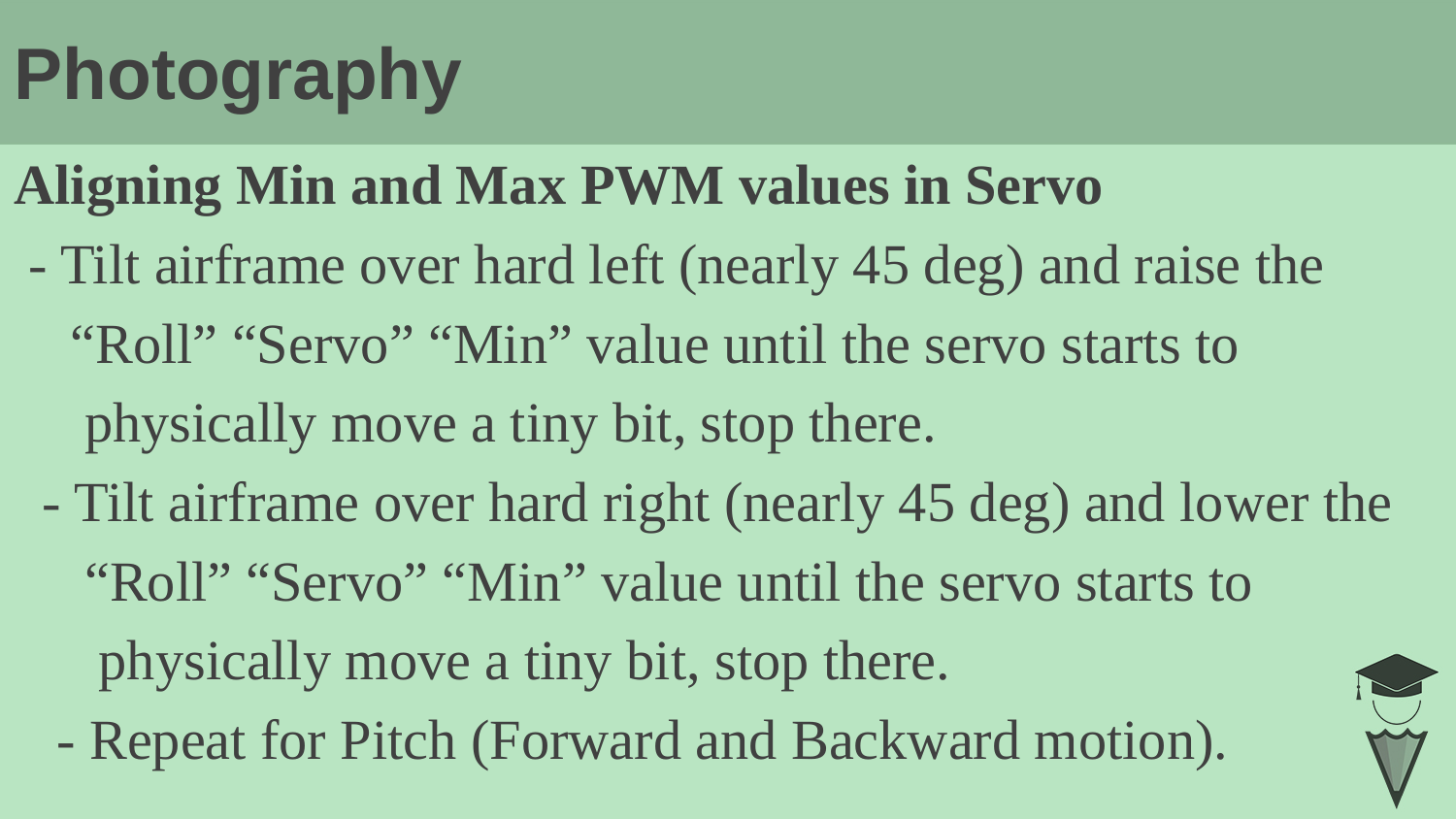

# Photography
Aligning Min and Max PWM values in Servo
 - Tilt airframe over hard left (nearly 45 deg) and raise the
    “Roll” “Servo” “Min” value until the servo starts to
     physically move a tiny bit, stop there.
  - Tilt airframe over hard right (nearly 45 deg) and lower the
     “Roll” “Servo” “Min” value until the servo starts to
      physically move a tiny bit, stop there.
   - Repeat for Pitch (Forward and Backward motion).